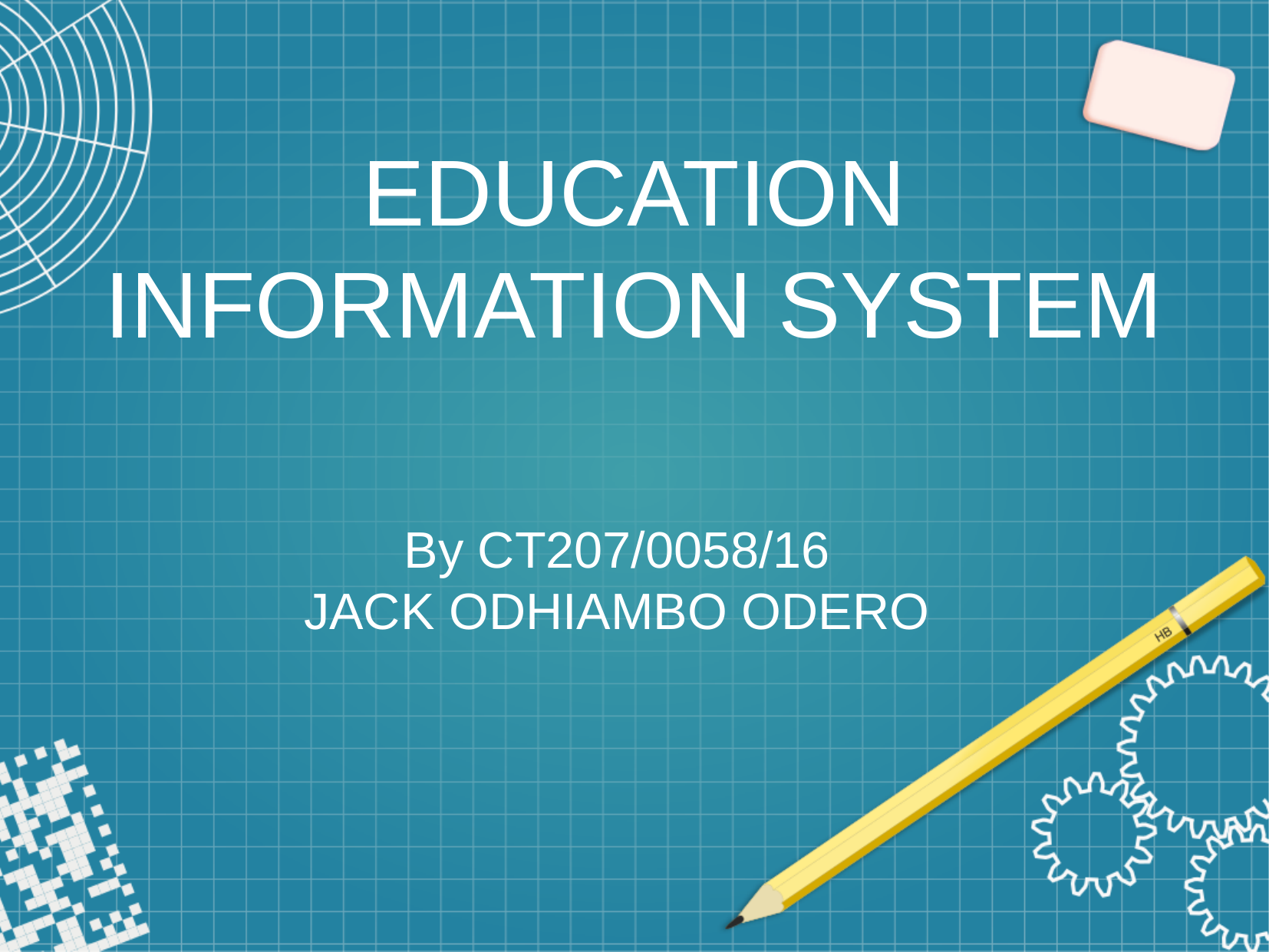

EDUCATION INFORMATION SYSTEM
By CT207/0058/16
JACK ODHIAMBO ODERO